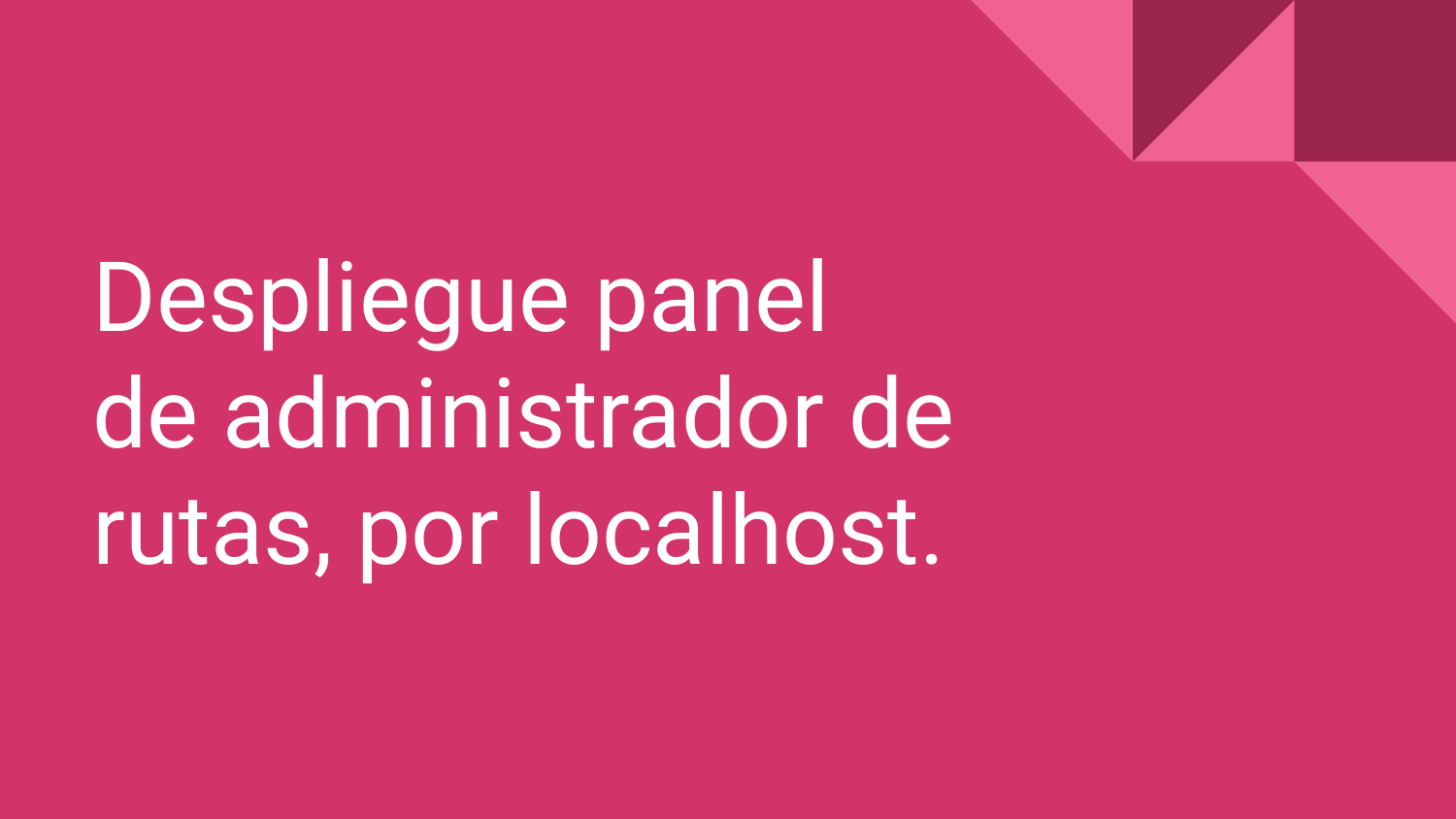

# Despliegue panel de administrador de rutas, por localhost.